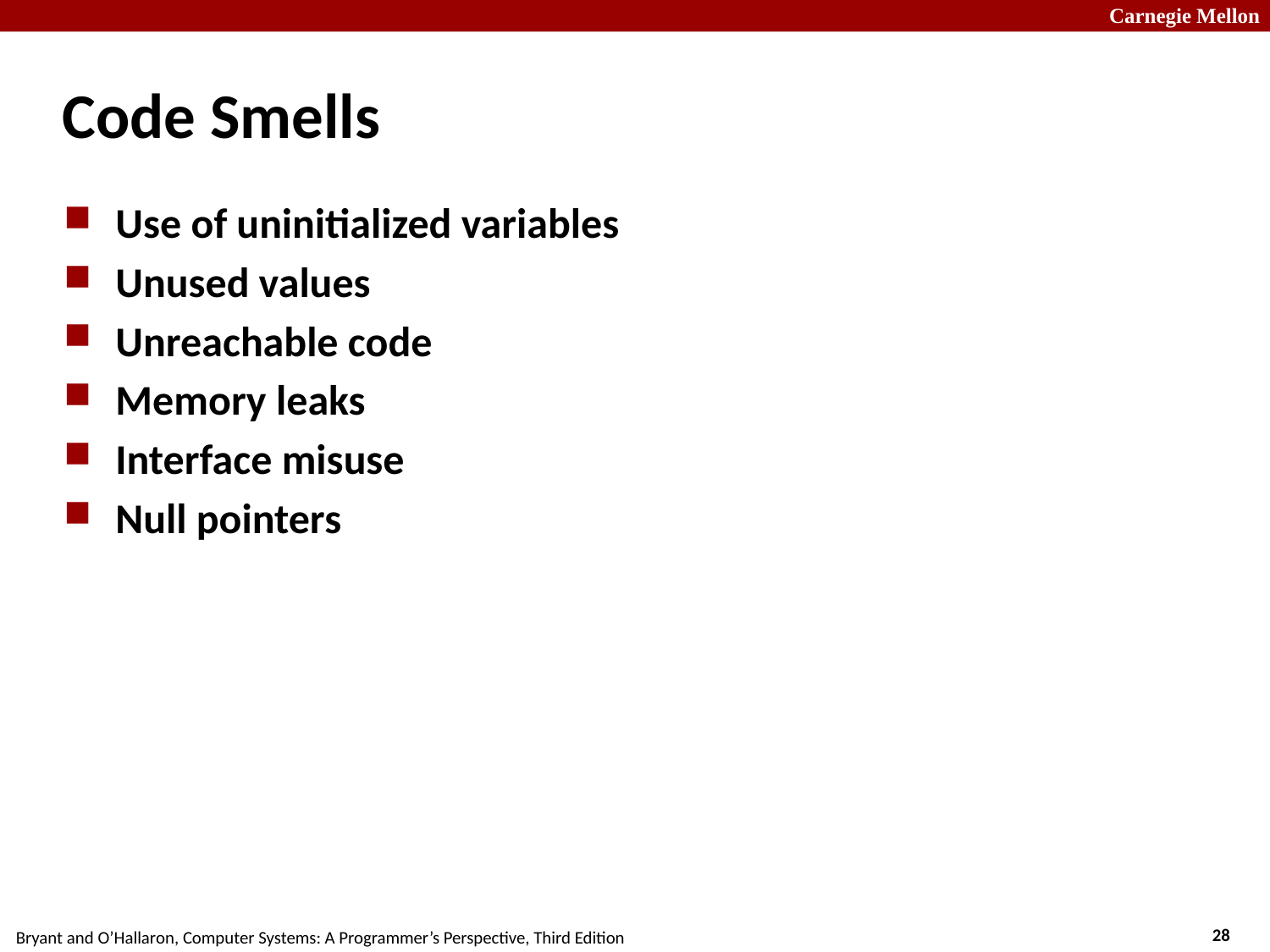

# Code Smells
Use of uninitialized variables
Unused values
Unreachable code
Memory leaks
Interface misuse
Null pointers